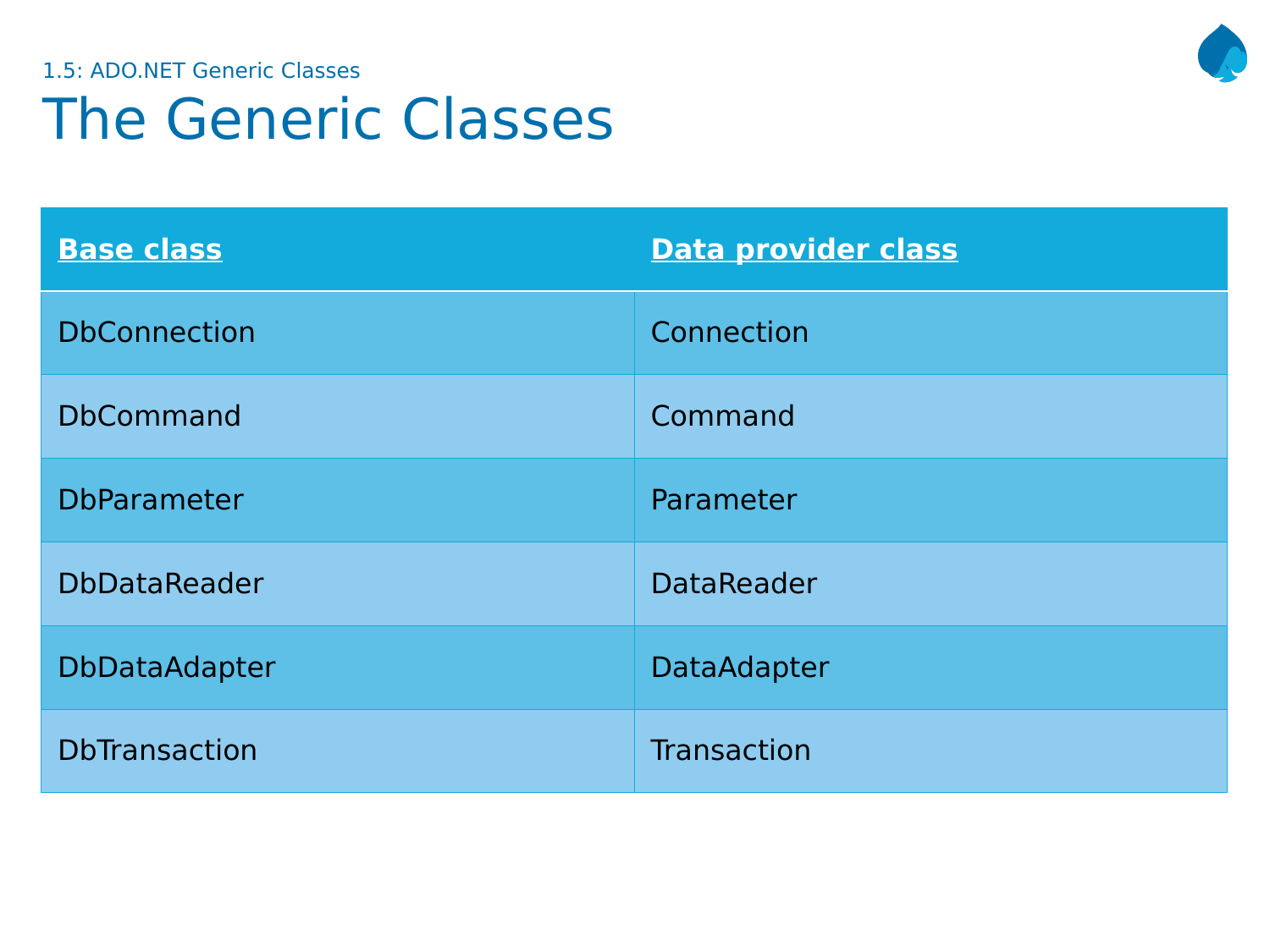

# 1.5: ADO.NET Generic Classes The Generic Classes
| Base class | Data provider class |
| --- | --- |
| DbConnection | Connection |
| DbCommand | Command |
| DbParameter | Parameter |
| DbDataReader | DataReader |
| DbDataAdapter | DataAdapter |
| DbTransaction | Transaction |